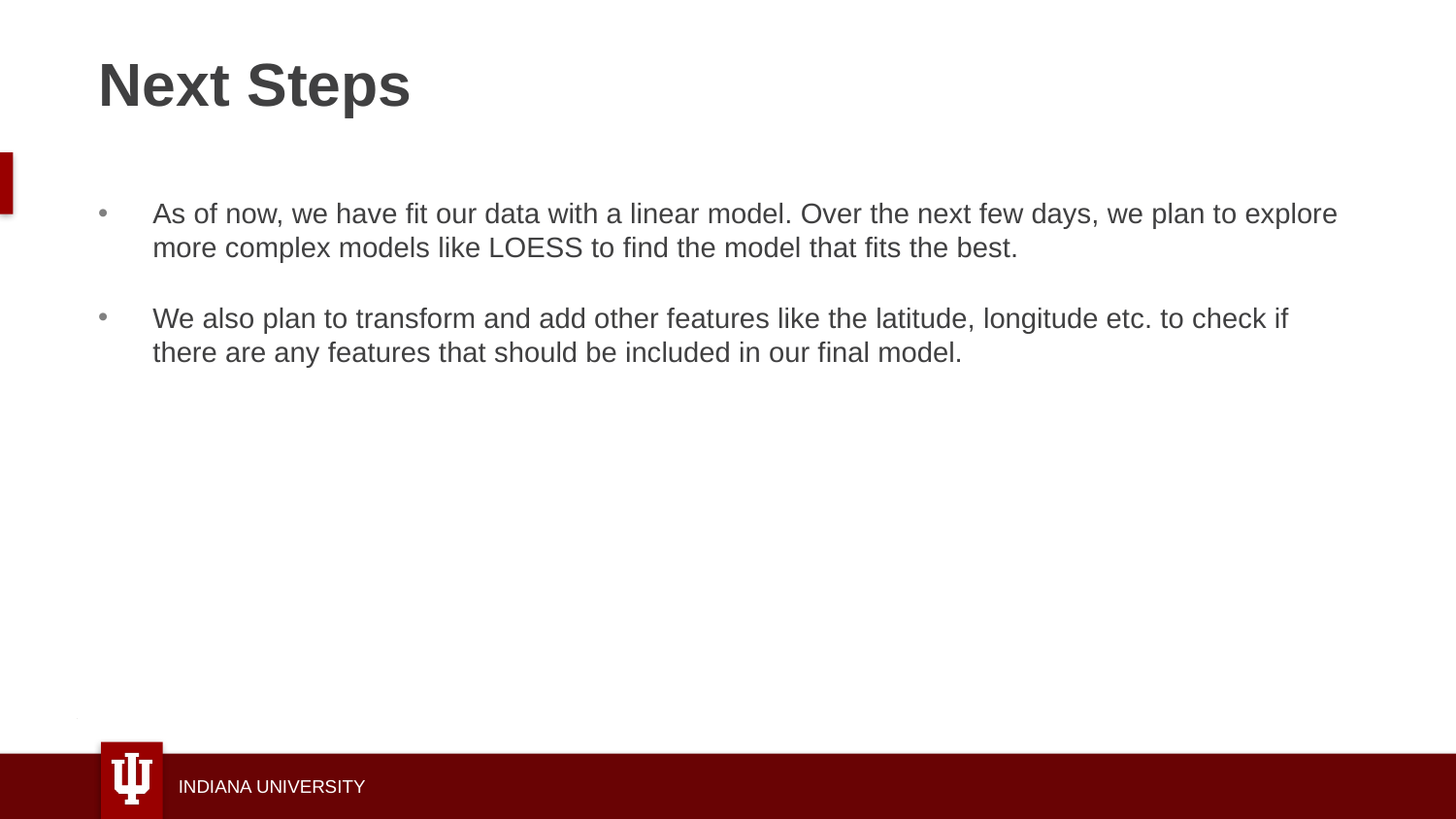

# Next Steps
As of now, we have fit our data with a linear model. Over the next few days, we plan to explore more complex models like LOESS to find the model that fits the best.
We also plan to transform and add other features like the latitude, longitude etc. to check if there are any features that should be included in our final model.